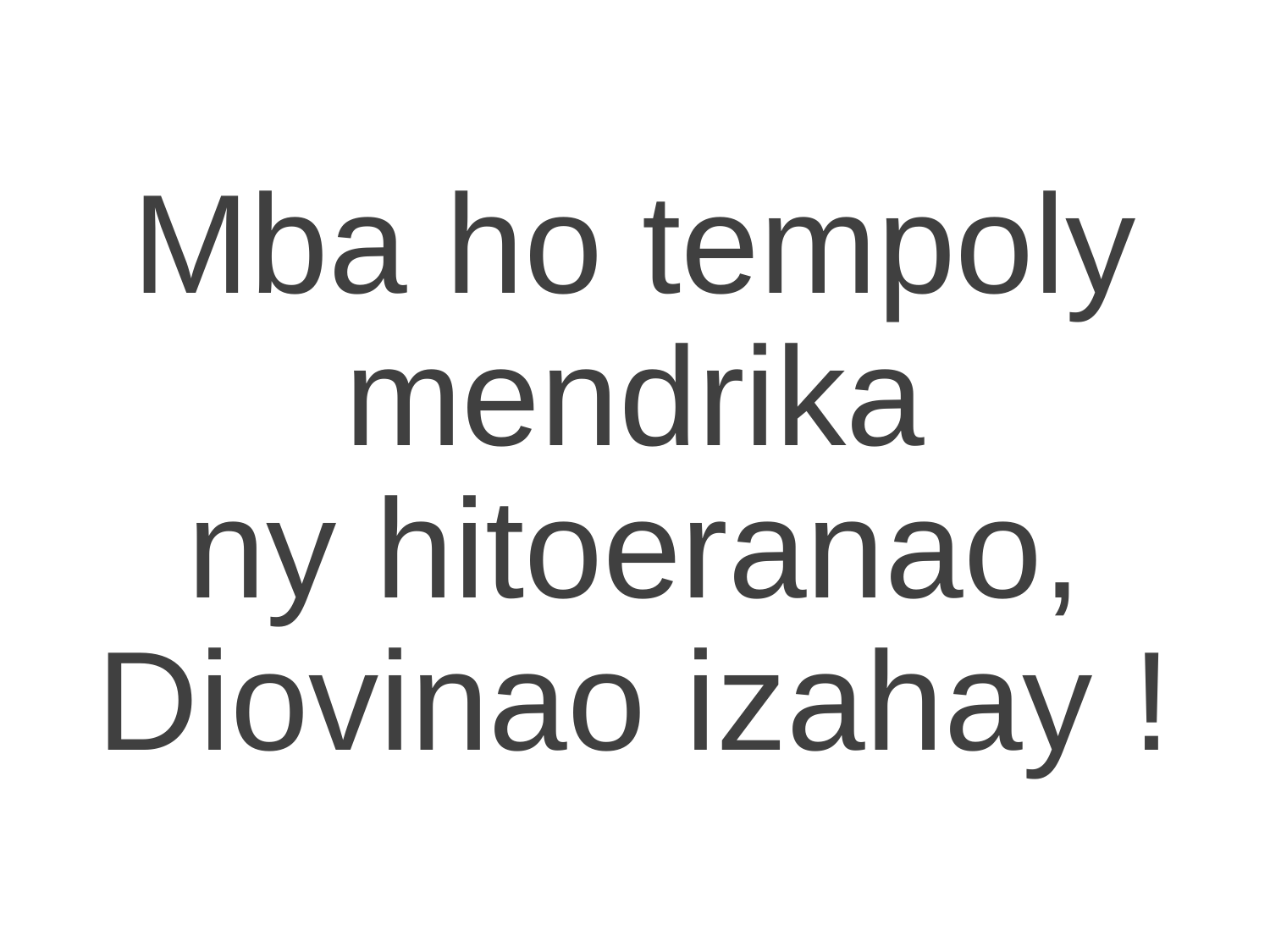

Mba ho tempoly mendrika
ny hitoeranao,
Diovinao izahay !